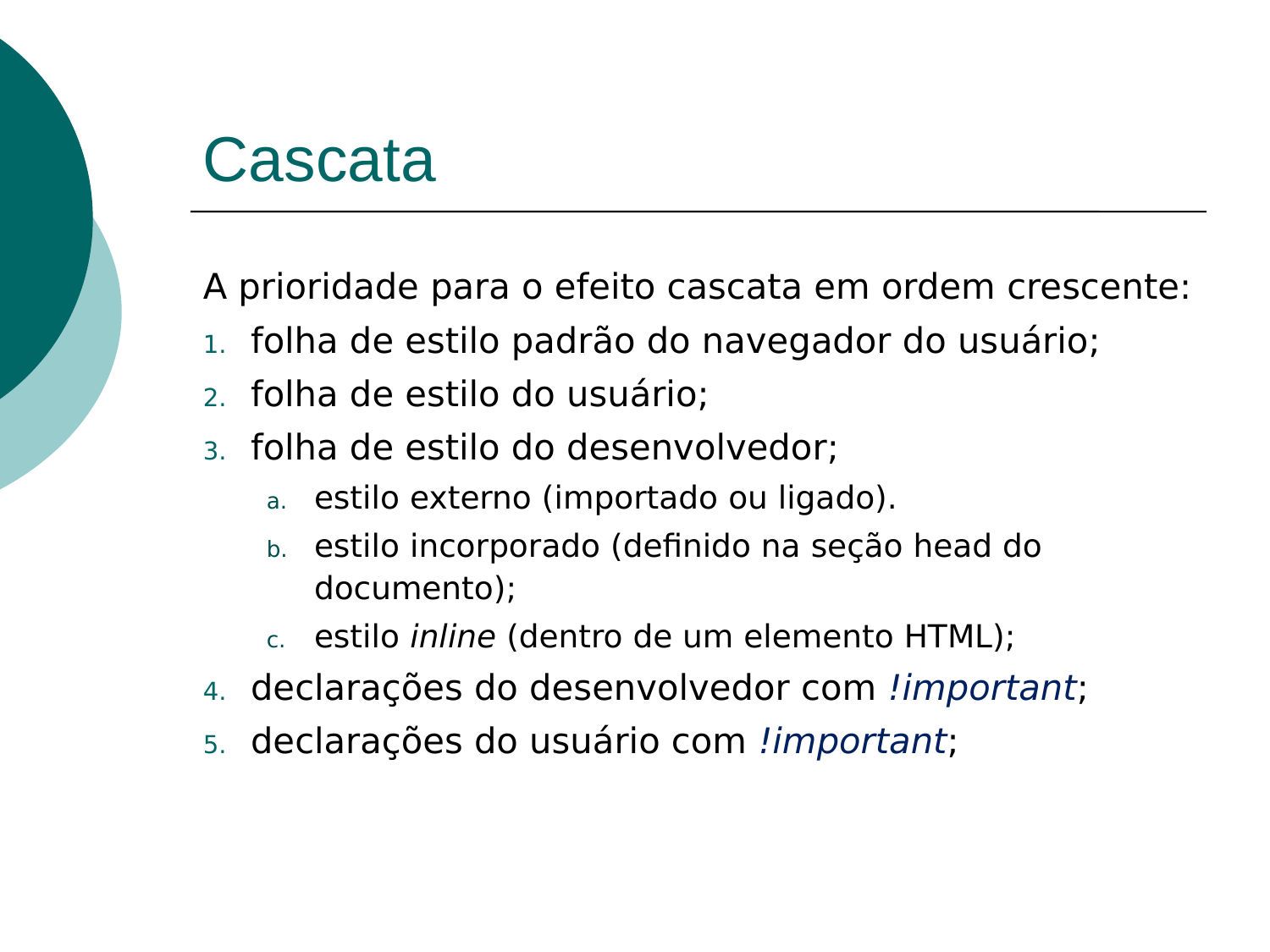

# Cascata
A prioridade para o efeito cascata em ordem crescente:
folha de estilo padrão do navegador do usuário;
folha de estilo do usuário;
folha de estilo do desenvolvedor;
estilo externo (importado ou ligado).
estilo incorporado (definido na seção head do documento);
estilo inline (dentro de um elemento HTML);
declarações do desenvolvedor com !important;
declarações do usuário com !important;